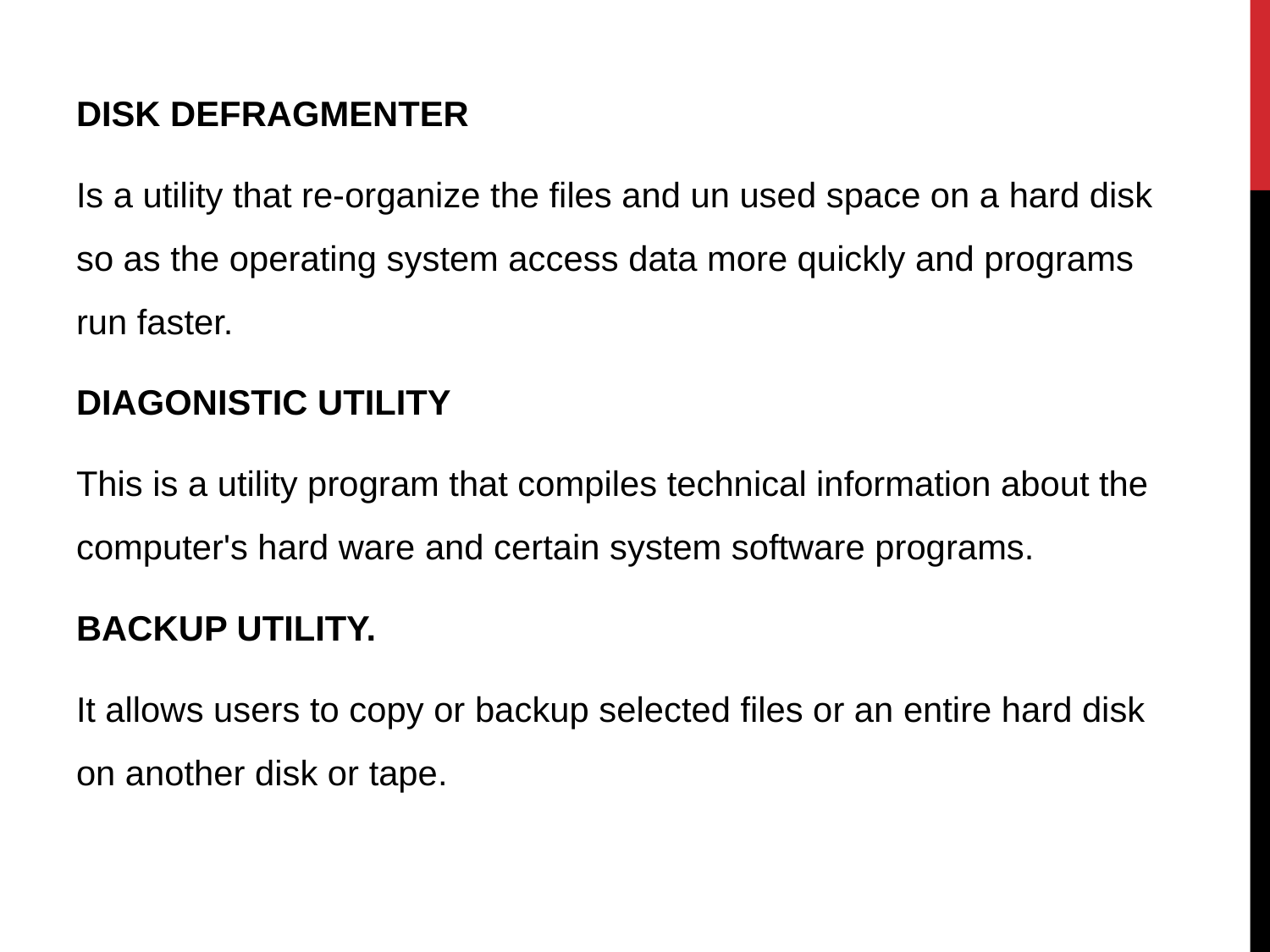

DISK DEFRAGMENTER
Is a utility that re-organize the files and un used space on a hard disk so as the operating system access data more quickly and programs run faster.
DIAGONISTIC UTILITY
This is a utility program that compiles technical information about the computer's hard ware and certain system software programs.
BACKUP UTILITY.
It allows users to copy or backup selected files or an entire hard disk on another disk or tape.